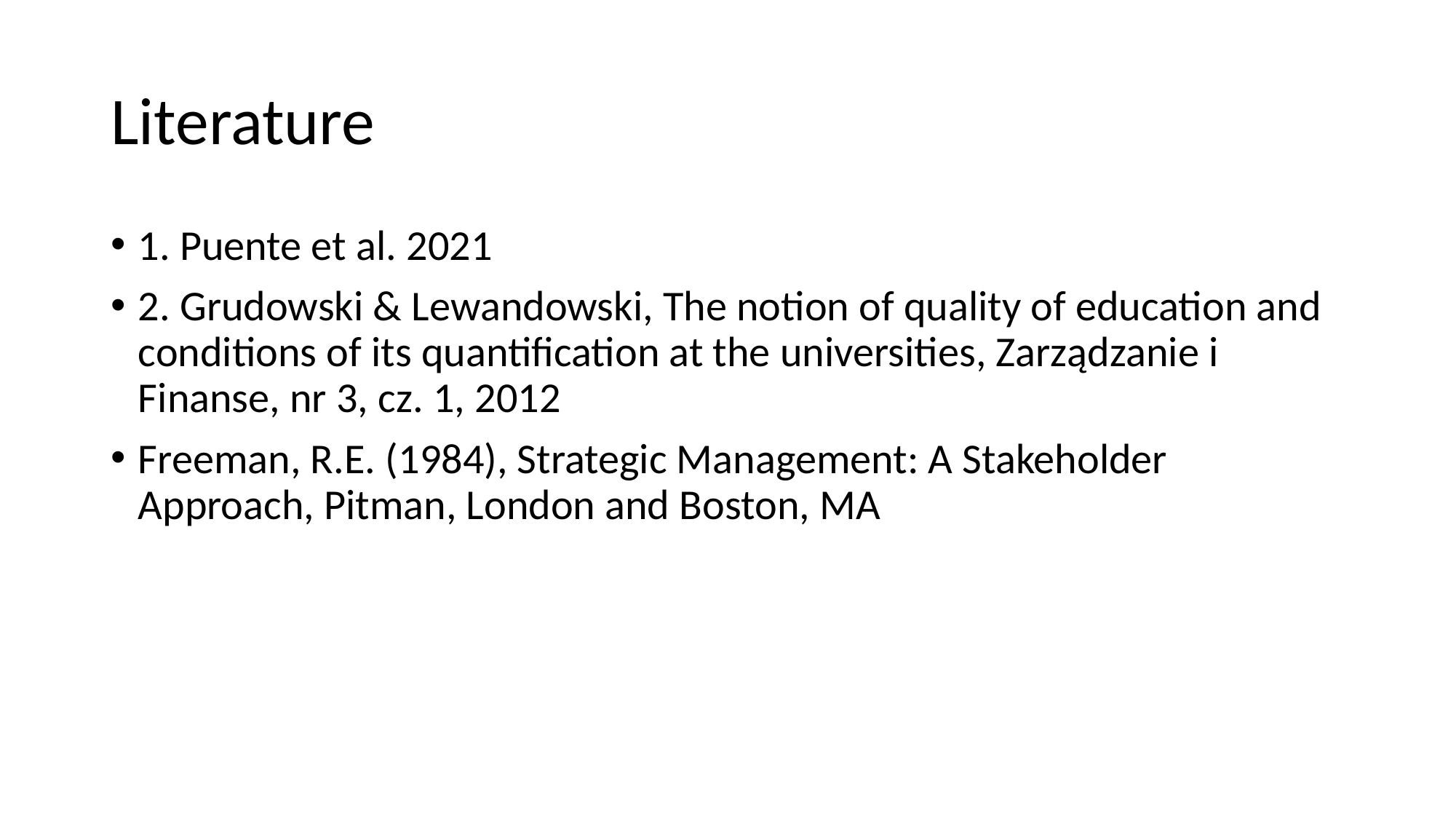

# Literature
1. Puente et al. 2021
2. Grudowski & Lewandowski, The notion of quality of education and conditions of its quantification at the universities, Zarządzanie i Finanse, nr 3, cz. 1, 2012
Freeman, R.E. (1984), Strategic Management: A Stakeholder Approach, Pitman, London and Boston, MA